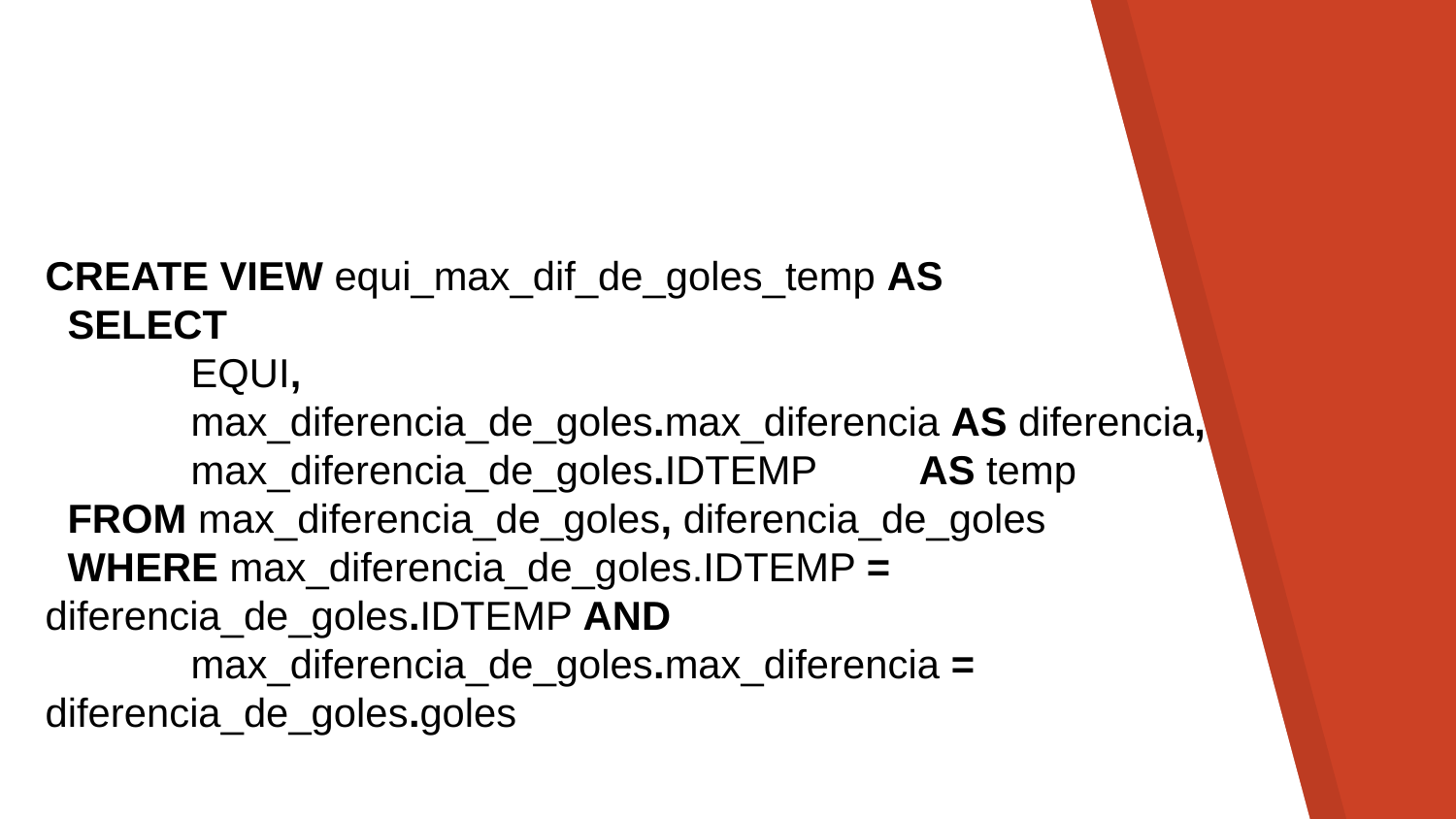

CREATE VIEW equi_max_dif_de_goles_temp AS
  SELECT
	EQUI,
	max_diferencia_de_goles.max_diferencia AS diferencia,
	max_diferencia_de_goles.IDTEMP     	AS temp
  FROM max_diferencia_de_goles, diferencia_de_goles
  WHERE max_diferencia_de_goles.IDTEMP = diferencia_de_goles.IDTEMP AND
    	max_diferencia_de_goles.max_diferencia = diferencia_de_goles.goles